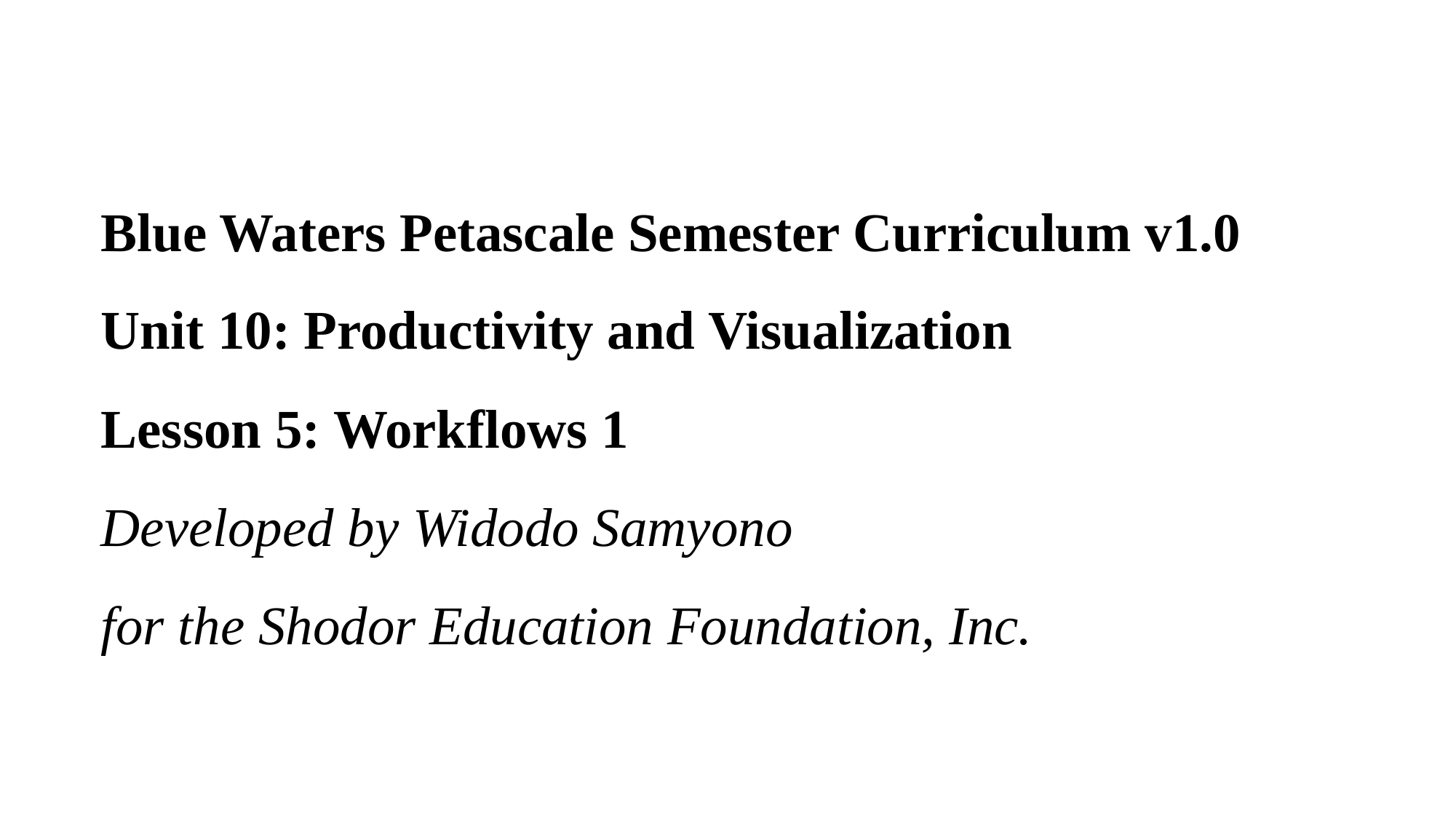

# Blue Waters Petascale Semester Curriculum v1.0 Unit 10: Productivity and Visualization Lesson 5: Workflows 1 Developed by Widodo Samyono for the Shodor Education Foundation, Inc.